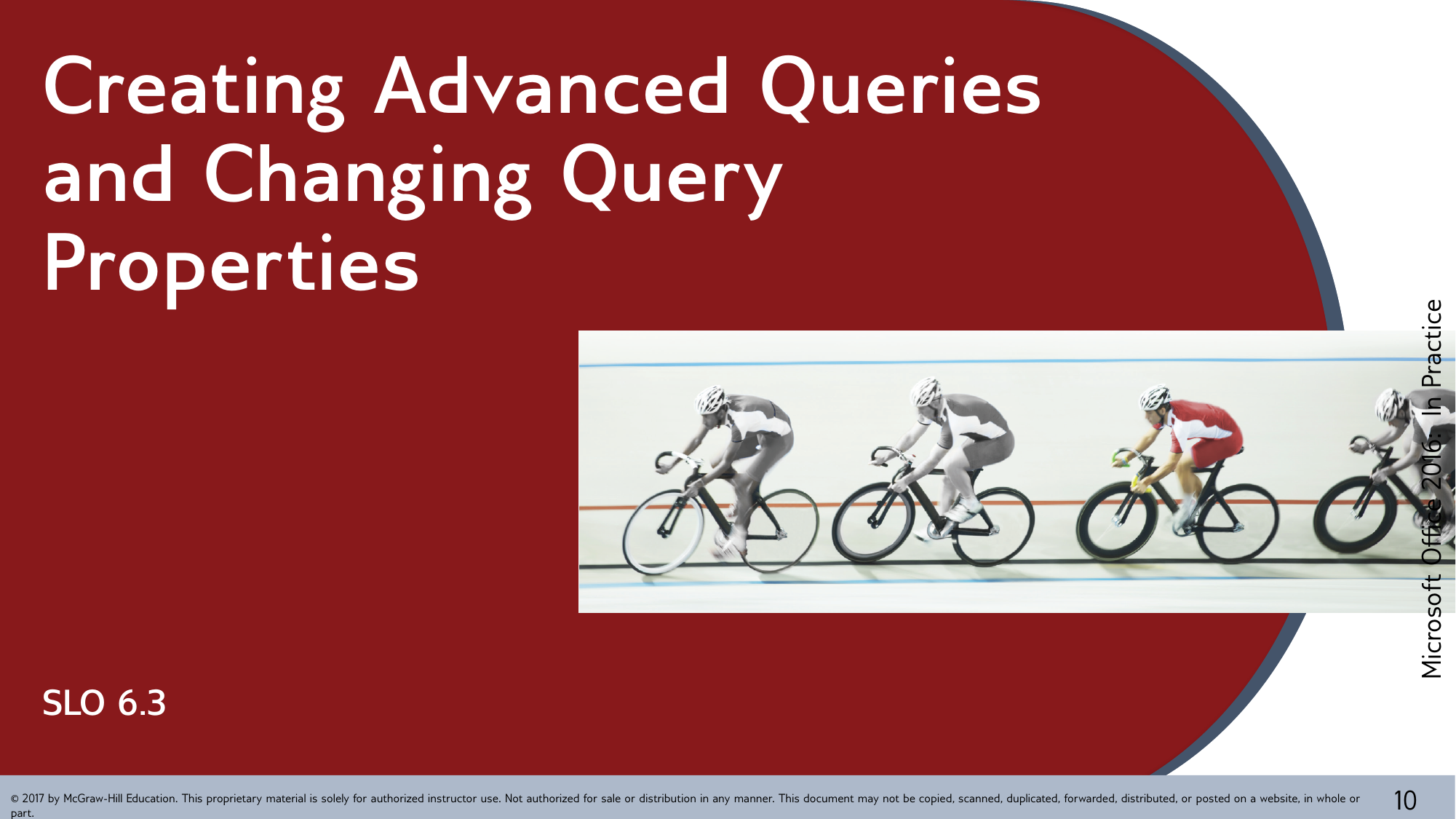

# Creating Advanced Queries and Changing Query Properties
SLO 6.3
10